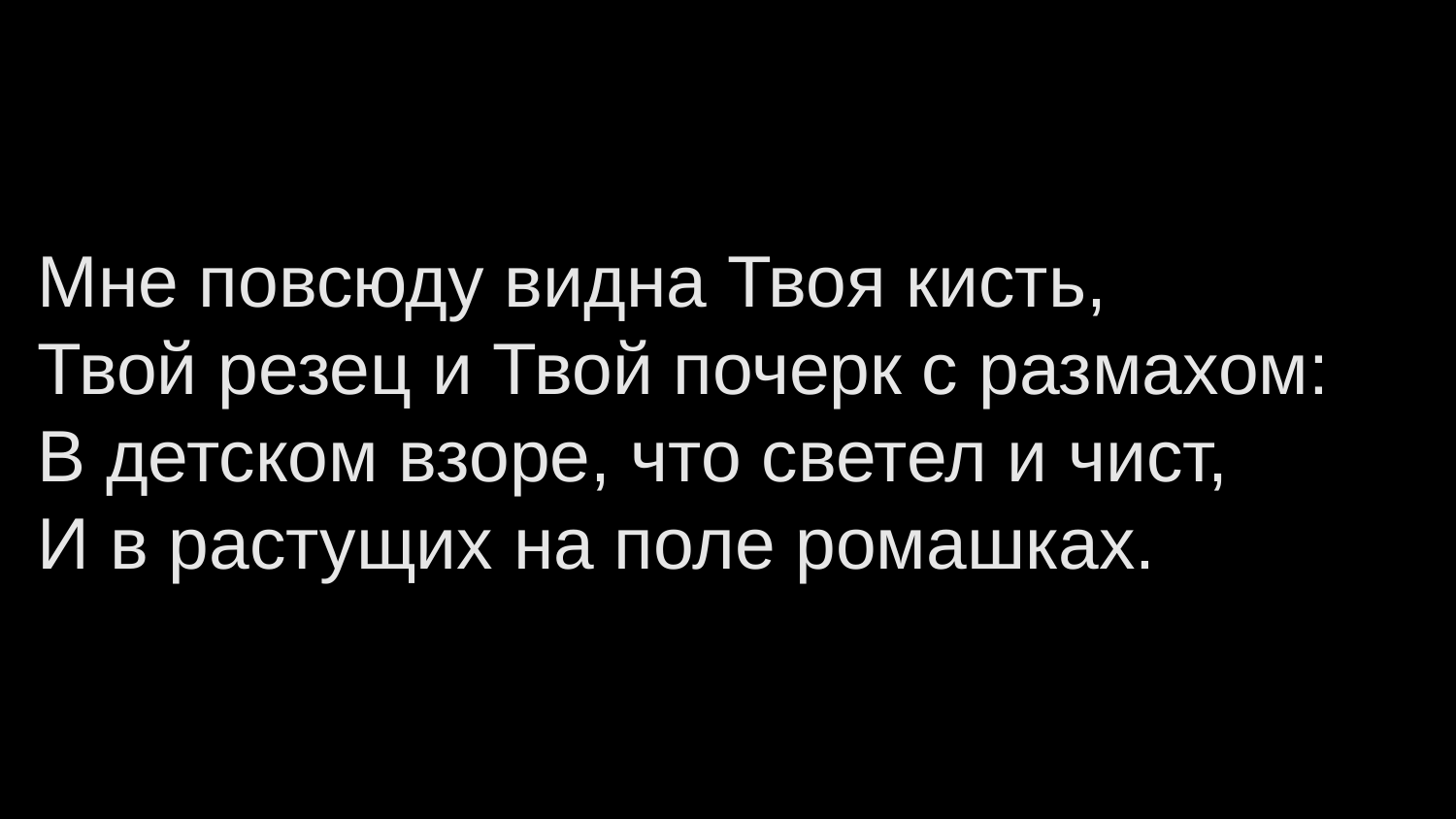

Мне повсюду видна Твоя кисть,
Твой резец и Твой почерк с размахом:
В детском взоре, что светел и чист,
И в растущих на поле ромашках.